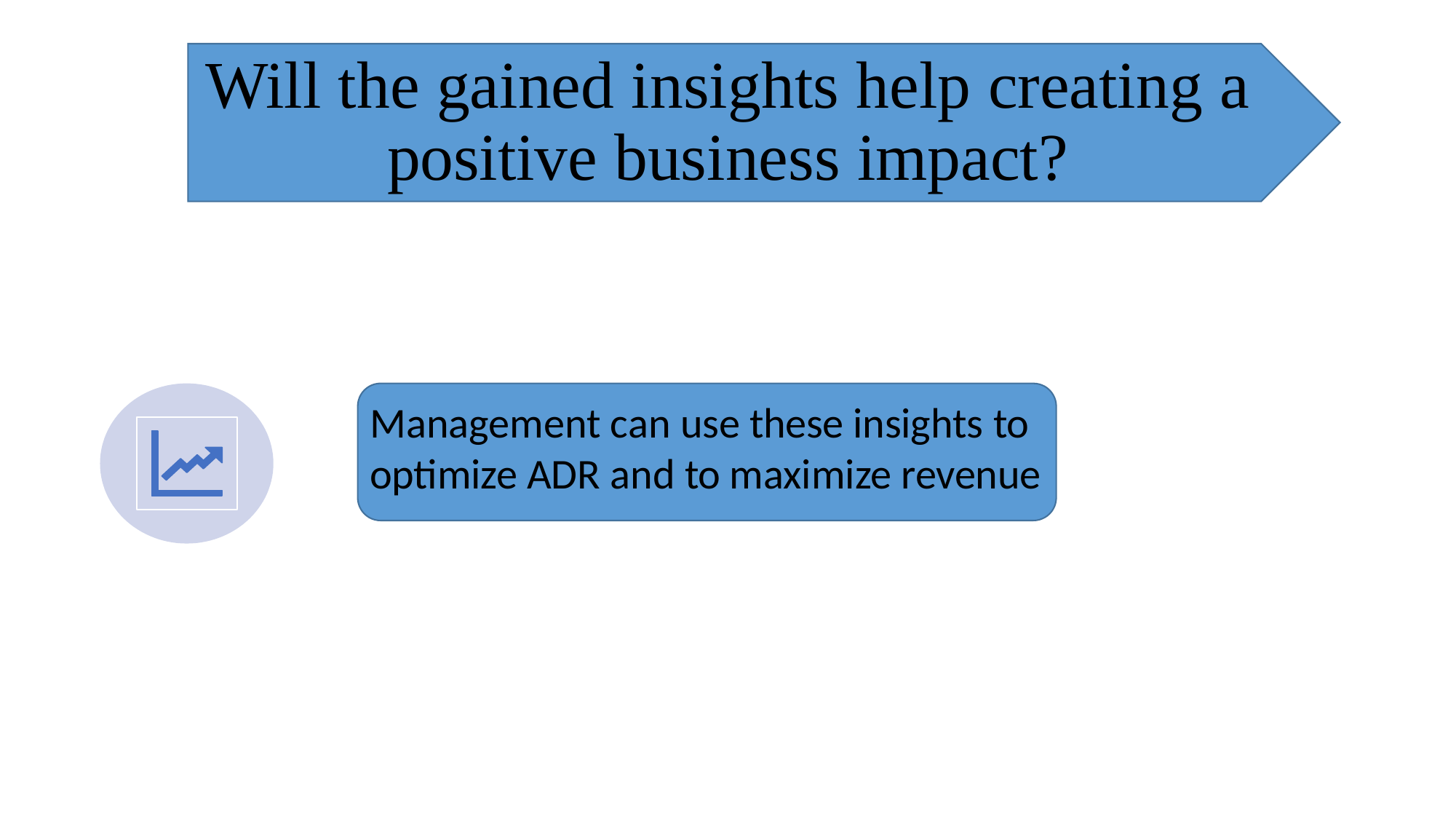

# Will the gained insights help creating a positive business impact?

Management can use these insights to optimize ADR and to maximize revenue